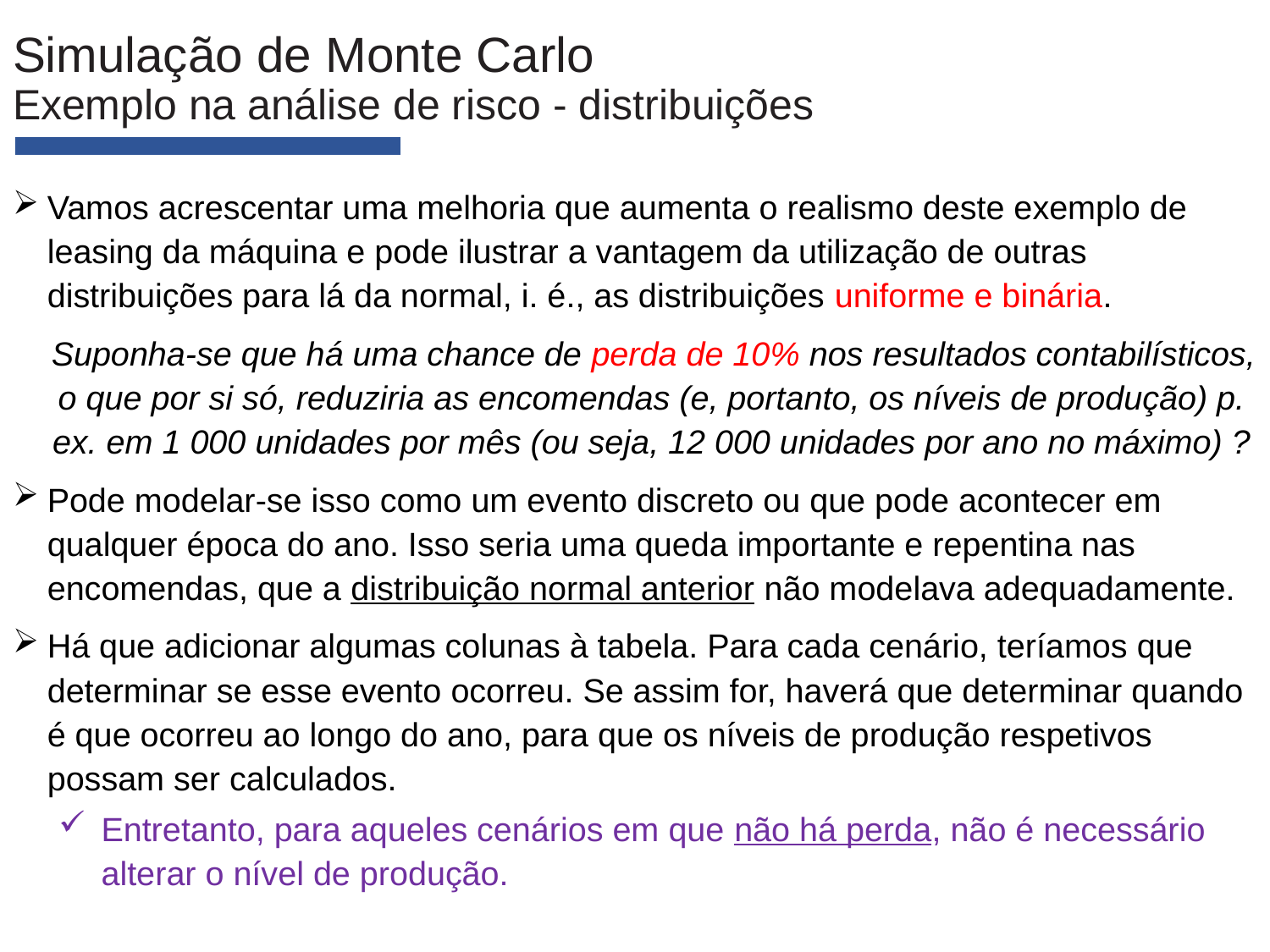

# Simulação de Monte Carlo Exemplo na análise de risco - distribuições
Vamos acrescentar uma melhoria que aumenta o realismo deste exemplo de leasing da máquina e pode ilustrar a vantagem da utilização de outras distribuições para lá da normal, i. é., as distribuições uniforme e binária.
    Suponha-se que há uma chance de perda de 10% nos resultados contabilísticos, o que por si só, reduziria as encomendas (e, portanto, os níveis de produção) p. ex. em 1 000 unidades por mês (ou seja, 12 000 unidades por ano no máximo) ?
Pode modelar-se isso como um evento discreto ou que pode acontecer em qualquer época do ano. Isso seria uma queda importante e repentina nas encomendas, que a distribuição normal anterior não modelava adequadamente.
Há que adicionar algumas colunas à tabela. Para cada cenário, teríamos que determinar se esse evento ocorreu. Se assim for, haverá que determinar quando é que ocorreu ao longo do ano, para que os níveis de produção respetivos possam ser calculados.
Entretanto, para aqueles cenários em que não há perda, não é necessário alterar o nível de produção.